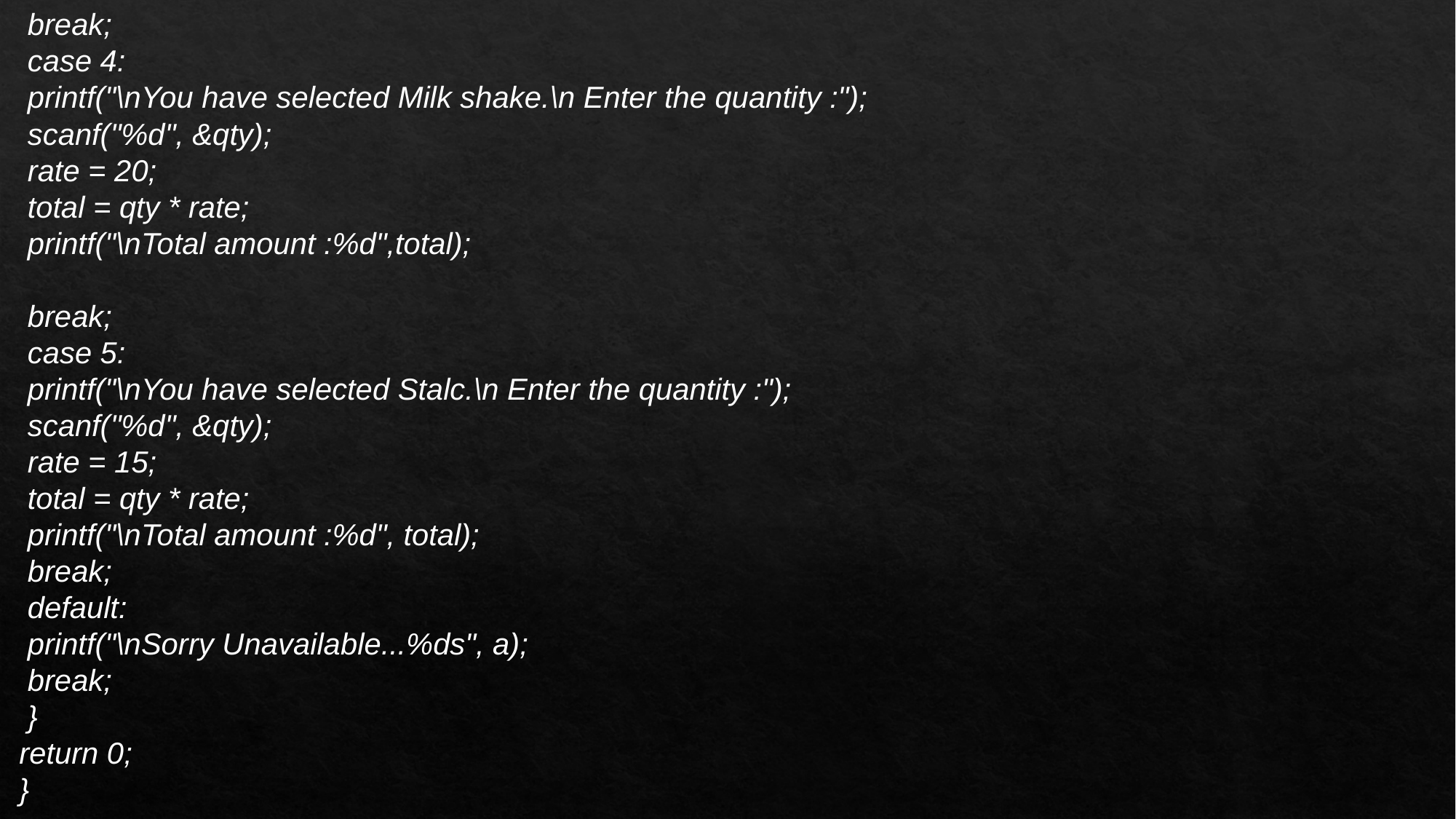

break;
 case 4:
 printf("\nYou have selected Milk shake.\n Enter the quantity :");
 scanf("%d", &qty);
 rate = 20;
 total = qty * rate;
 printf("\nTotal amount :%d",total);

 break;
 case 5:
 printf("\nYou have selected Stalc.\n Enter the quantity :");
 scanf("%d", &qty);
 rate = 15;
 total = qty * rate;
 printf("\nTotal amount :%d", total);
 break;
 default:
 printf("\nSorry Unavailable...%ds", a);
 break;
 }
return 0;
}